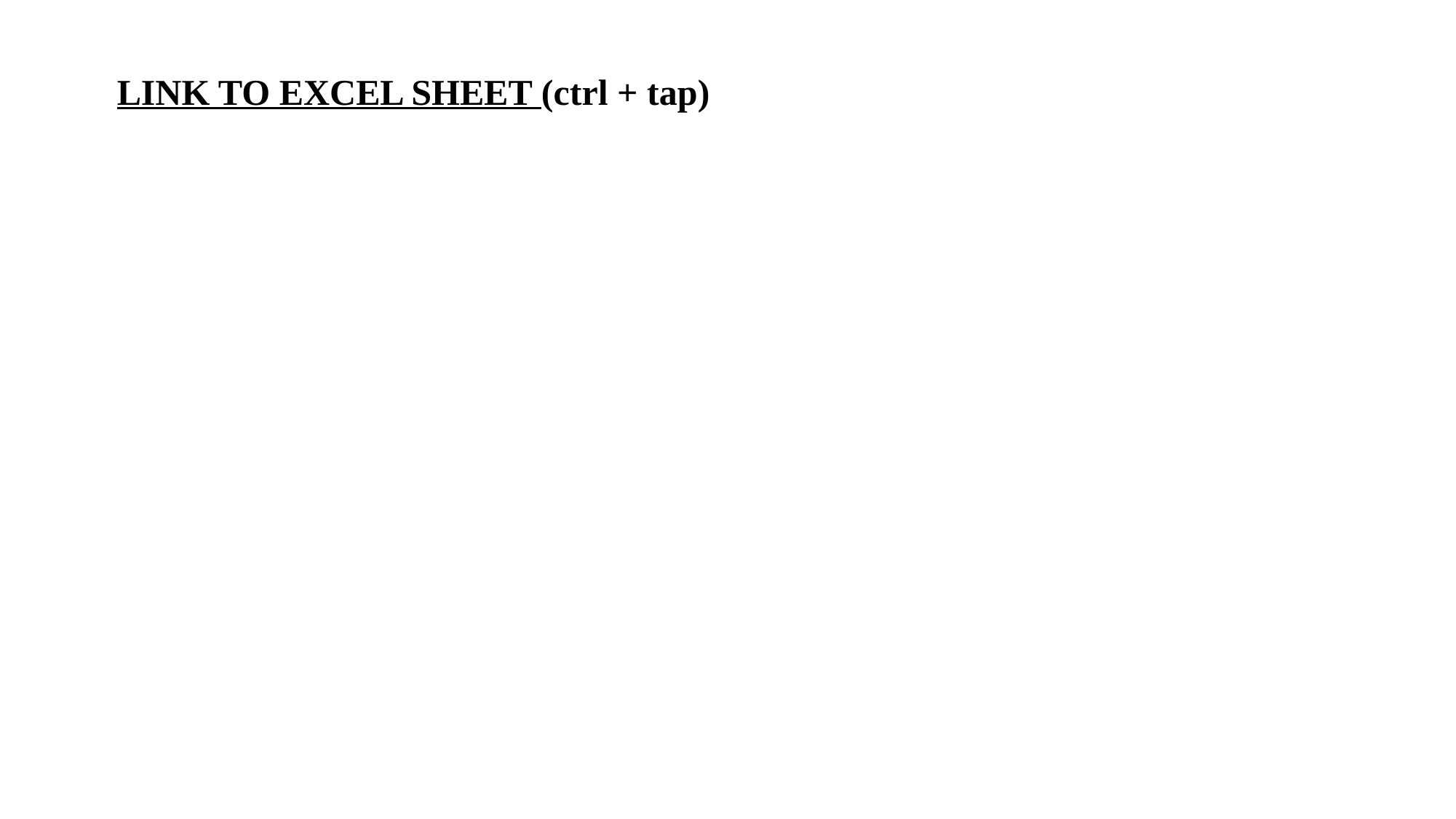

LINK TO EXCEL SHEET (ctrl + tap)